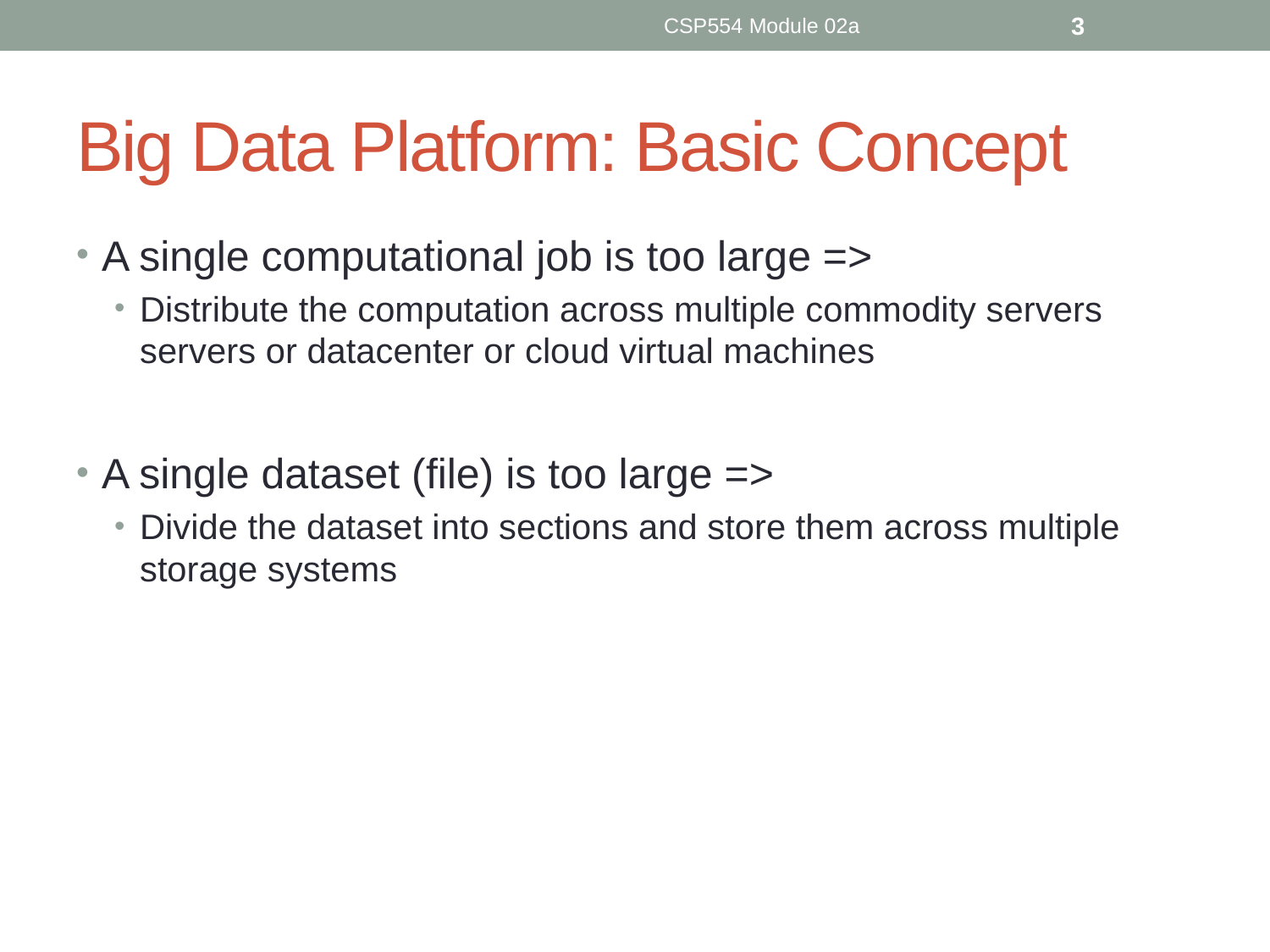

CSP554 Module 02a
3
# Big Data Platform: Basic Concept
A single computational job is too large =>
Distribute the computation across multiple commodity servers servers or datacenter or cloud virtual machines

A single dataset (file) is too large =>
Divide the dataset into sections and store them across multiple storage systems